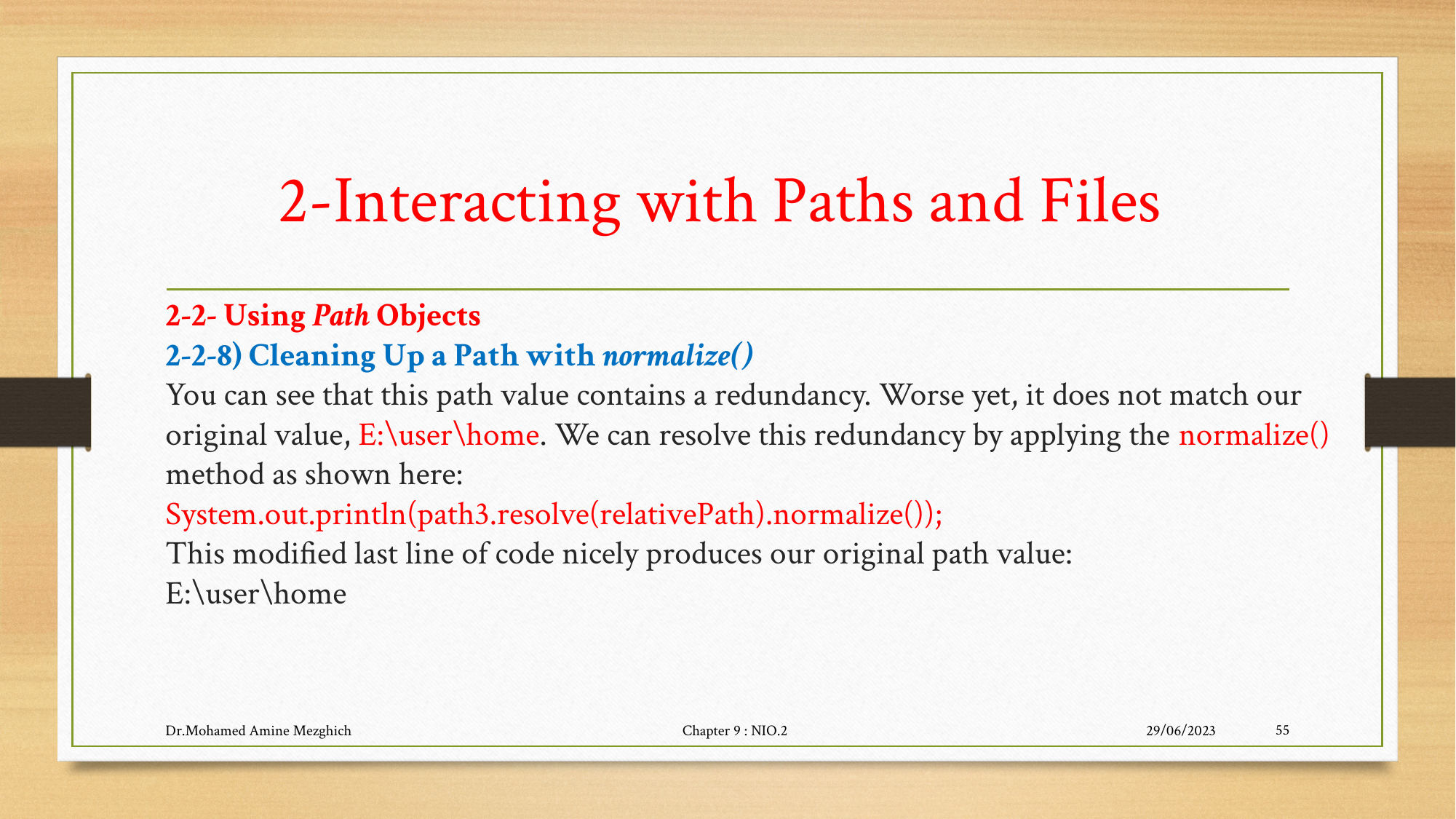

# 2-Interacting with Paths and Files
2-2- Using Path Objects
2-2-8) Cleaning Up a Path with normalize()
You can see that this path value contains a redundancy. Worse yet, it does not match our
original value, E:\user\home. We can resolve this redundancy by applying the normalize()
method as shown here:
System.out.println(path3.resolve(relativePath).normalize());
This modified last line of code nicely produces our original path value:
E:\user\home
Dr.Mohamed Amine Mezghich                                                                                                Chapter 9 : NIO.2
29/06/2023
55